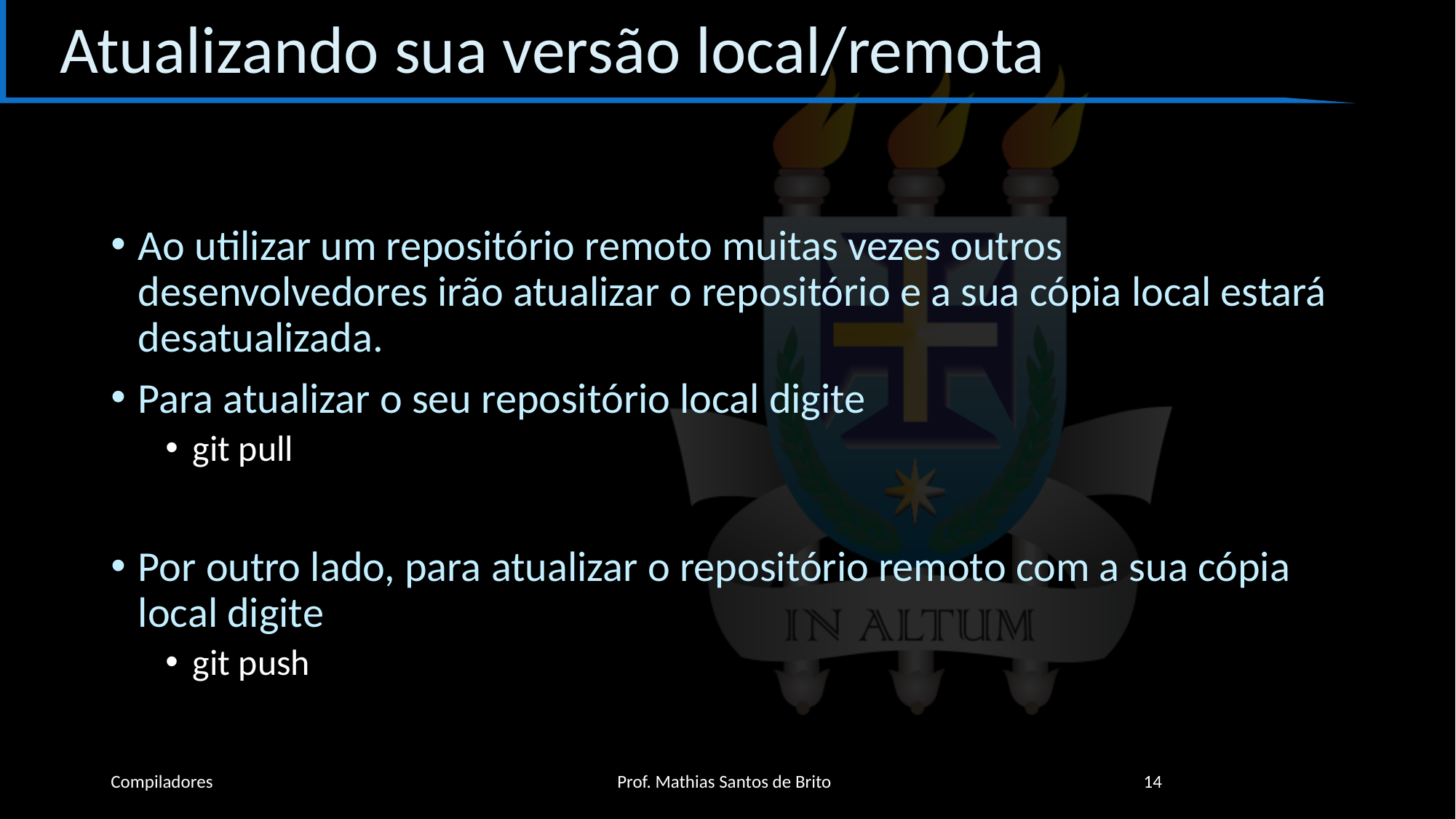

# Atualizando sua versão local/remota
Ao utilizar um repositório remoto muitas vezes outros desenvolvedores irão atualizar o repositório e a sua cópia local estará desatualizada.
Para atualizar o seu repositório local digite
git pull

Por outro lado, para atualizar o repositório remoto com a sua cópia local digite
git push
Compiladores
Prof. Mathias Santos de Brito
14